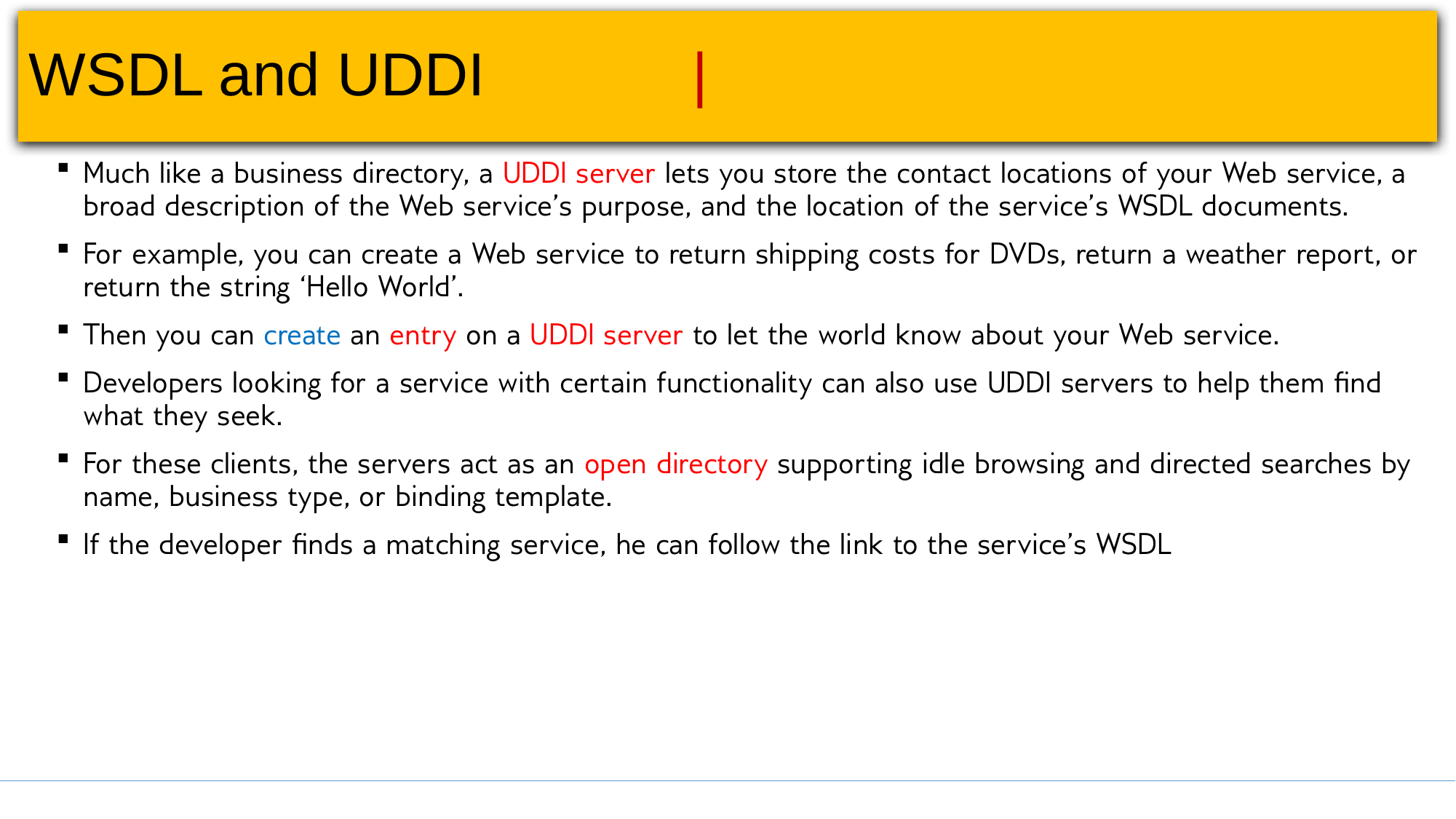

# WSDL and UDDI								    |
Much like a business directory, a UDDI server lets you store the contact locations of your Web service, a broad description of the Web service’s purpose, and the location of the service’s WSDL documents.
For example, you can create a Web service to return shipping costs for DVDs, return a weather report, or return the string ‘Hello World’.
Then you can create an entry on a UDDI server to let the world know about your Web service.
Developers looking for a service with certain functionality can also use UDDI servers to help them find what they seek.
For these clients, the servers act as an open directory supporting idle browsing and directed searches by name, business type, or binding template.
If the developer finds a matching service, he can follow the link to the service’s WSDL